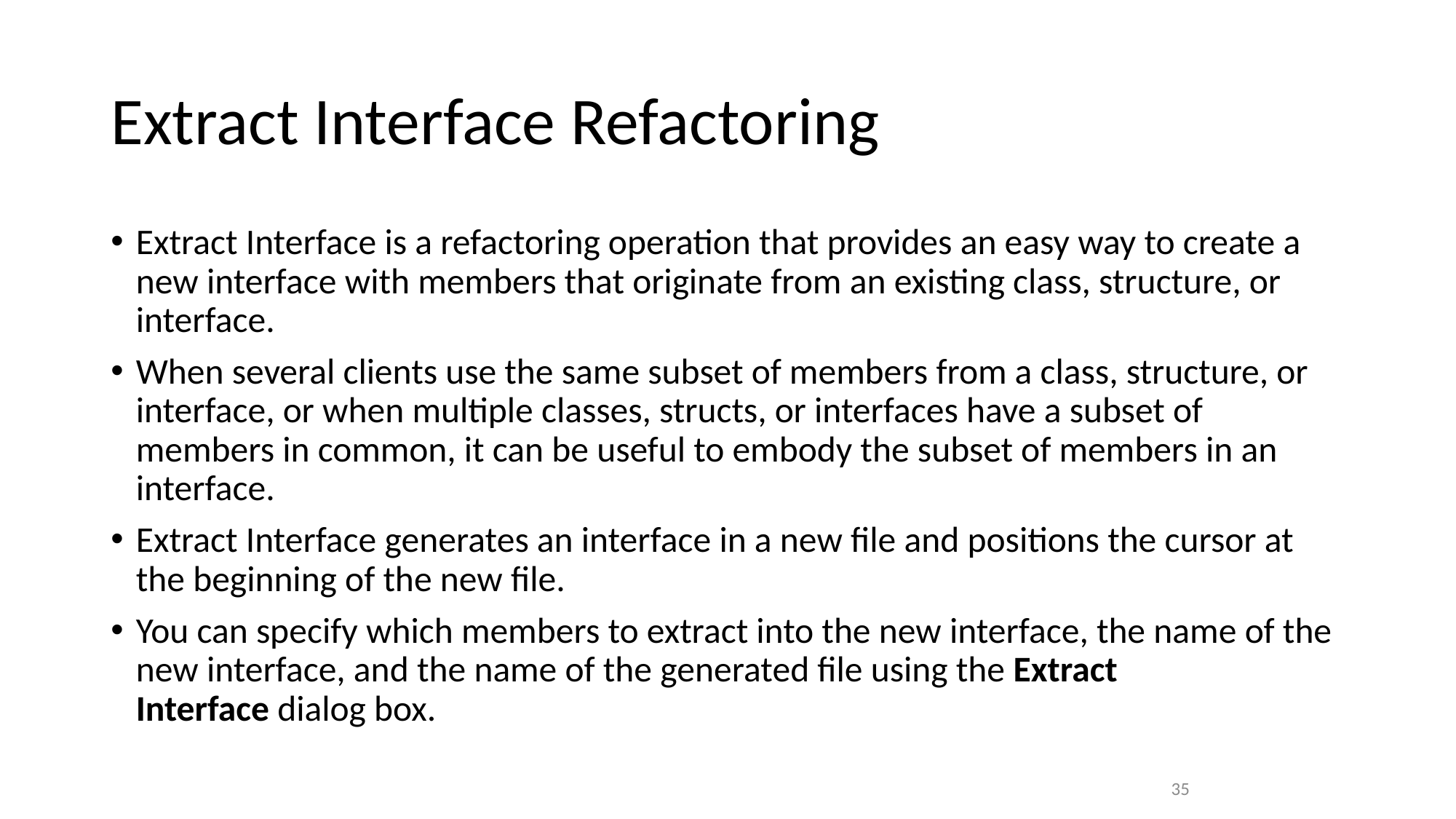

# Extract Interface Refactoring
Extract Interface is a refactoring operation that provides an easy way to create a new interface with members that originate from an existing class, structure, or interface.
When several clients use the same subset of members from a class, structure, or interface, or when multiple classes, structs, or interfaces have a subset of members in common, it can be useful to embody the subset of members in an interface.
Extract Interface generates an interface in a new file and positions the cursor at the beginning of the new file.
You can specify which members to extract into the new interface, the name of the new interface, and the name of the generated file using the Extract Interface dialog box.

35